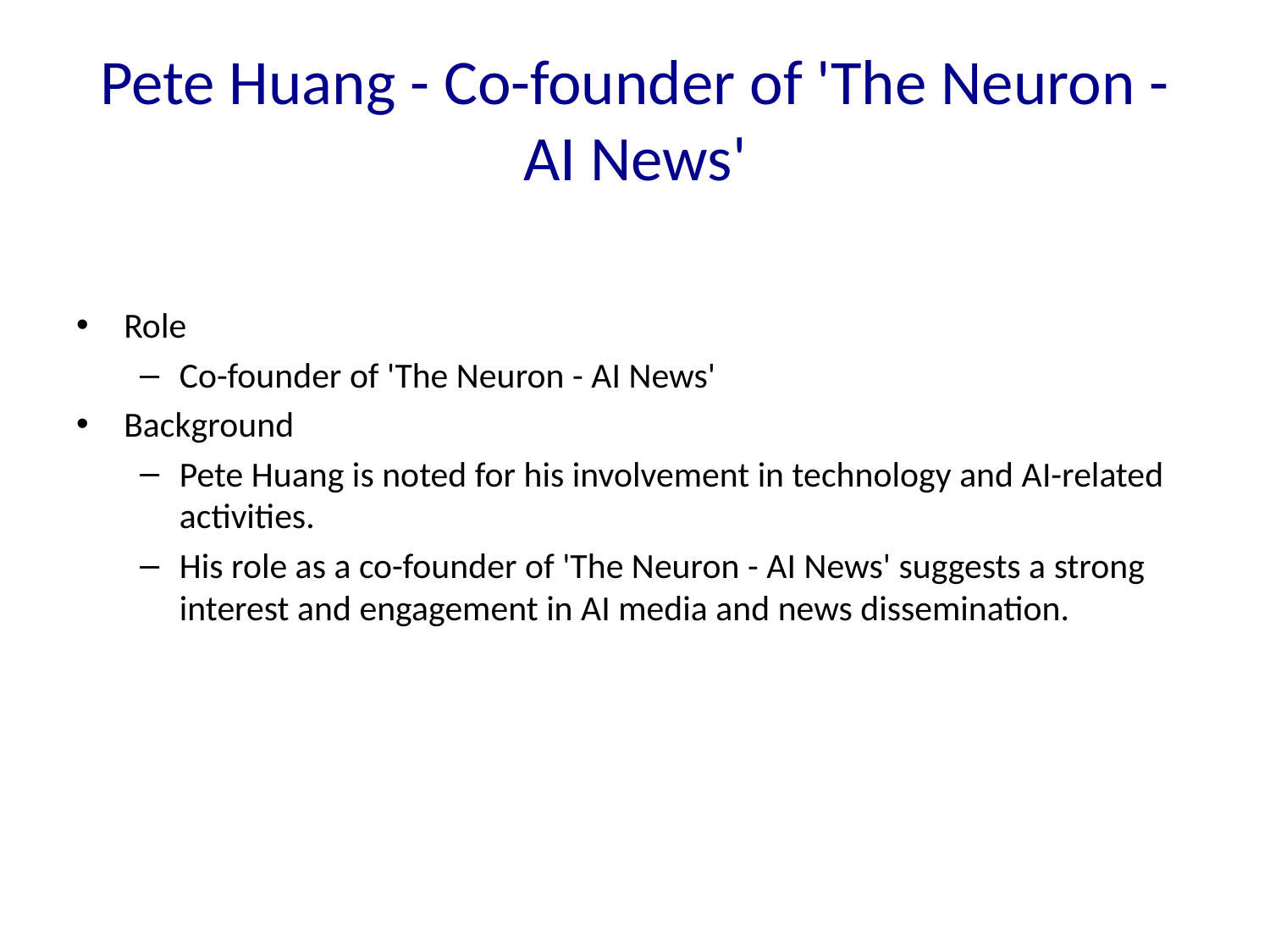

# Pete Huang - Co-founder of 'The Neuron - AI News'

Role
Co-founder of 'The Neuron - AI News'
Background
Pete Huang is noted for his involvement in technology and AI-related activities.
His role as a co-founder of 'The Neuron - AI News' suggests a strong interest and engagement in AI media and news dissemination.